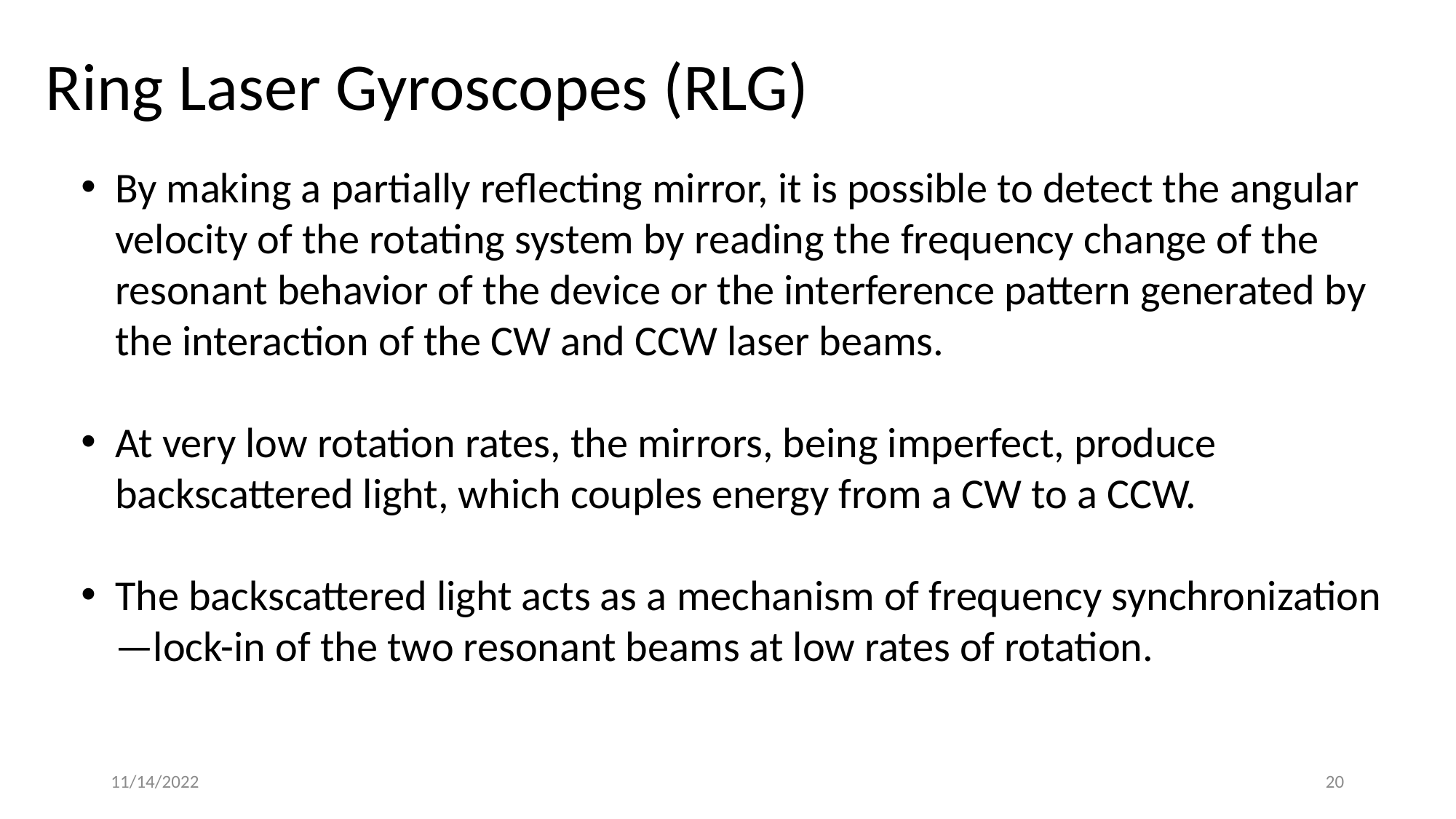

# Ring Laser Gyroscopes (RLG)

By making a partially reflecting mirror, it is possible to detect the angular velocity of the rotating system by reading the frequency change of the resonant behavior of the device or the interference pattern generated by the interaction of the CW and CCW laser beams.

At very low rotation rates, the mirrors, being imperfect, produce backscattered light, which couples energy from a CW to a CCW.

The backscattered light acts as a mechanism of frequency synchronization—lock-in of the two resonant beams at low rates of rotation.

11/14/2022
20